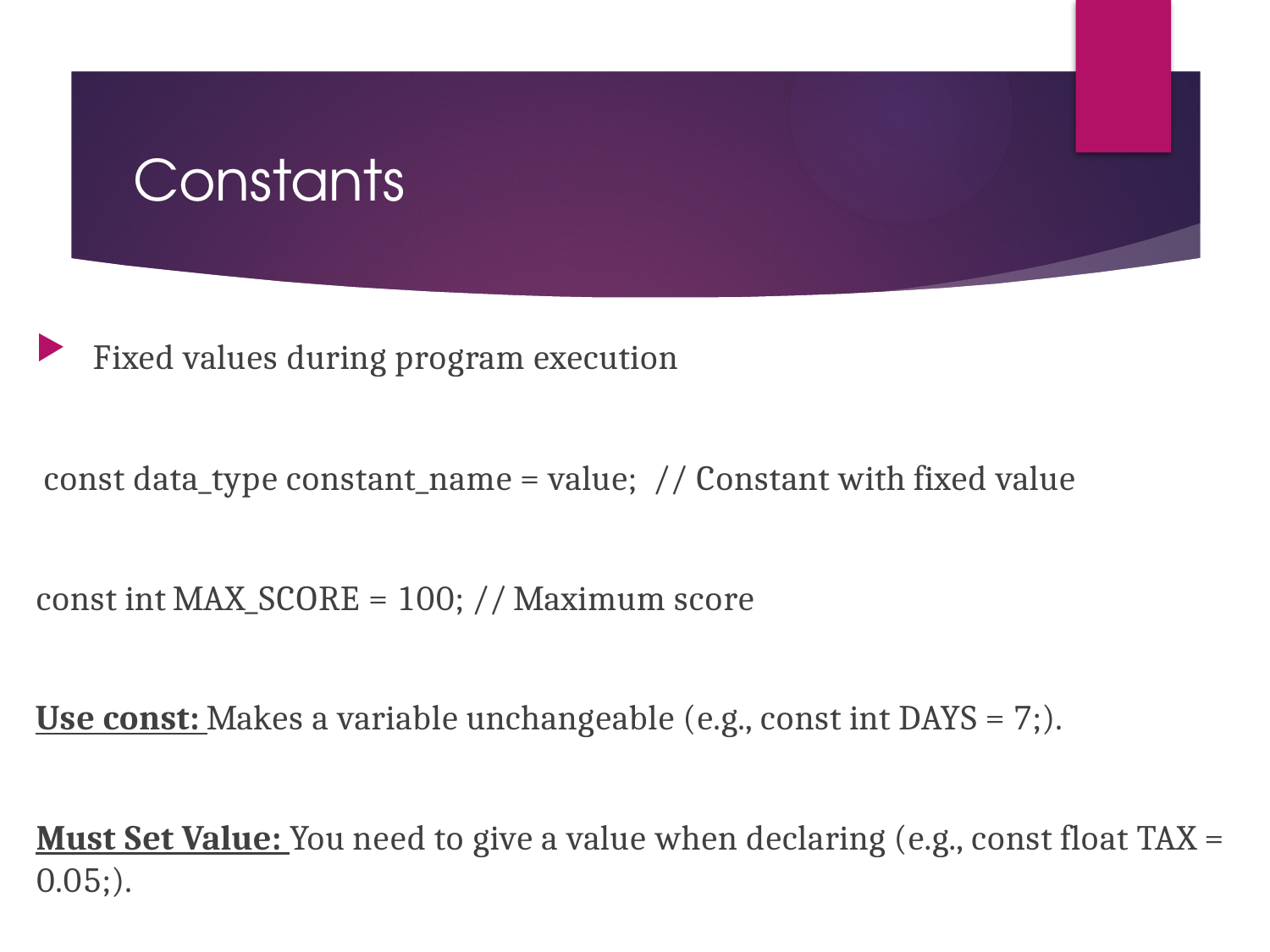

# Constants

 Fixed values during program execution

 const data_type constant_name = value;  // Constant with fixed value

const int MAX_SCORE = 100; // Maximum score

Use const: Makes a variable unchangeable (e.g., const int DAYS = 7;).

Must Set Value: You need to give a value when declaring (e.g., const float TAX = 0.05;).